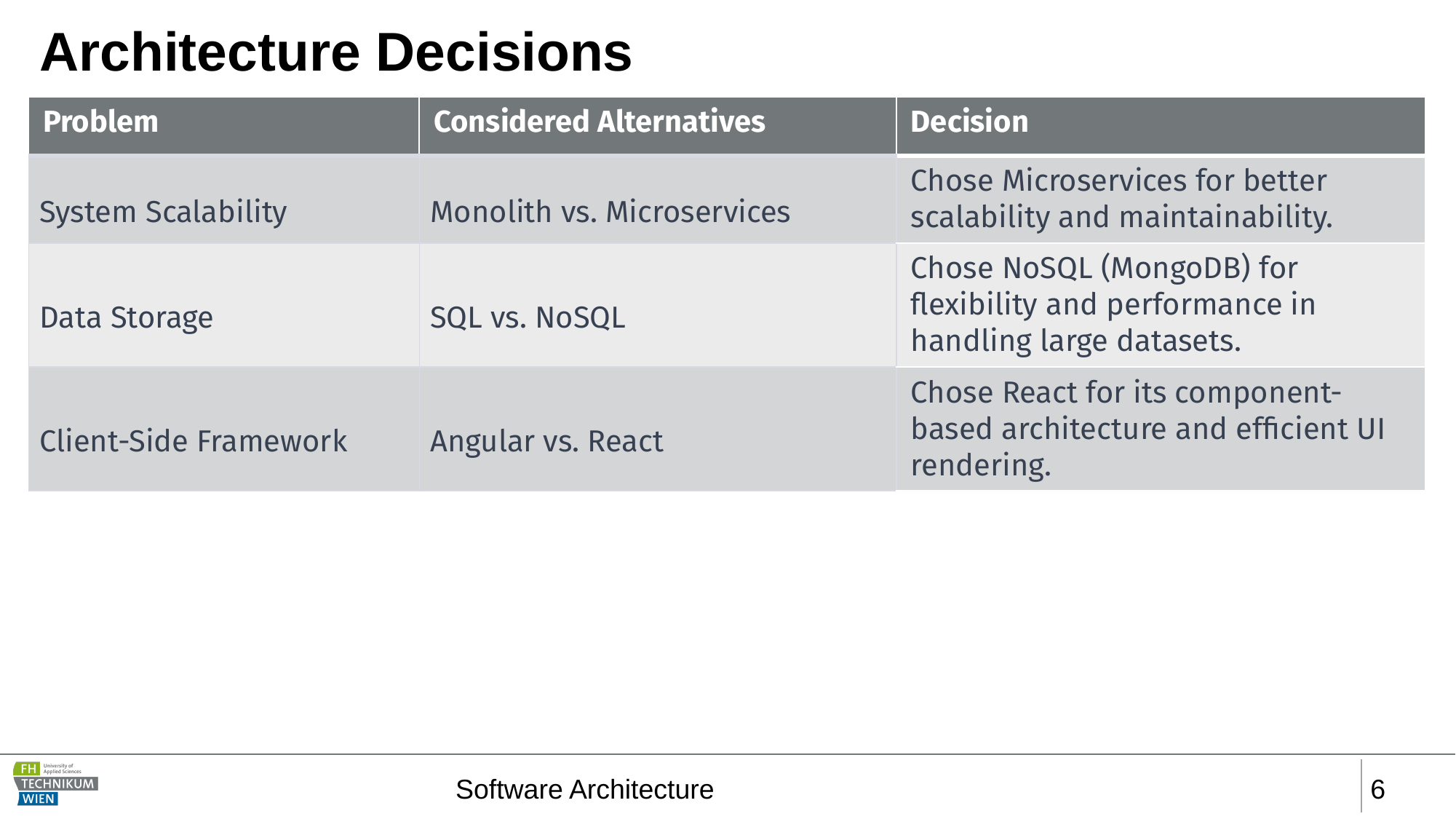

# Architecture Decisions
| Problem | Considered Alternatives | Decision |
| --- | --- | --- |
| System Scalability | Monolith vs. Microservices | Chose Microservices for better scalability and maintainability. |
| Data Storage | SQL vs. NoSQL | Chose NoSQL (MongoDB) for flexibility and performance in handling large datasets. |
| Client-Side Framework | Angular vs. React | Chose React for its component-based architecture and efficient UI rendering. |
Software Architecture
6